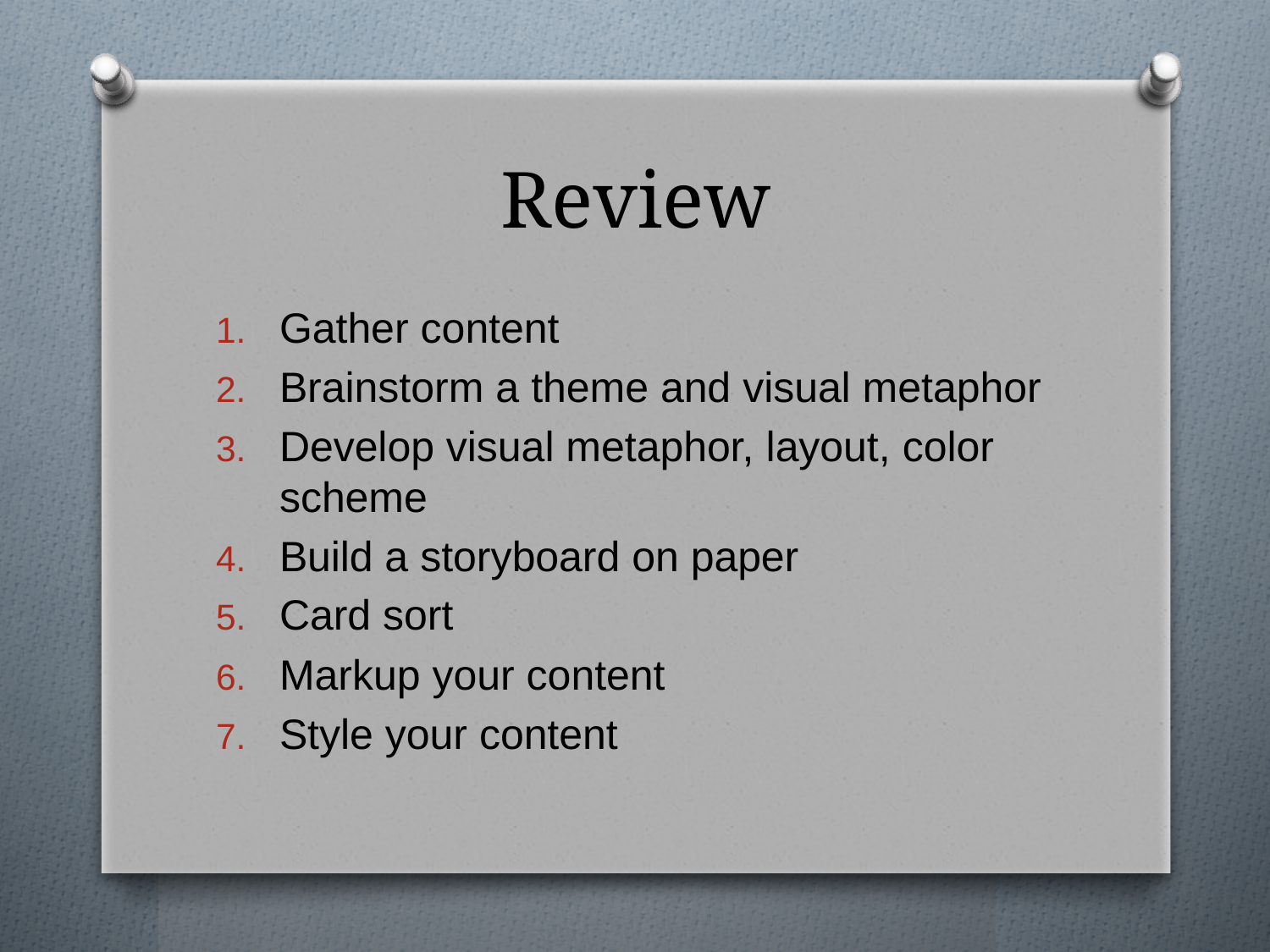

# Review
Gather content
Brainstorm a theme and visual metaphor
Develop visual metaphor, layout, color scheme
Build a storyboard on paper
Card sort
Markup your content
Style your content